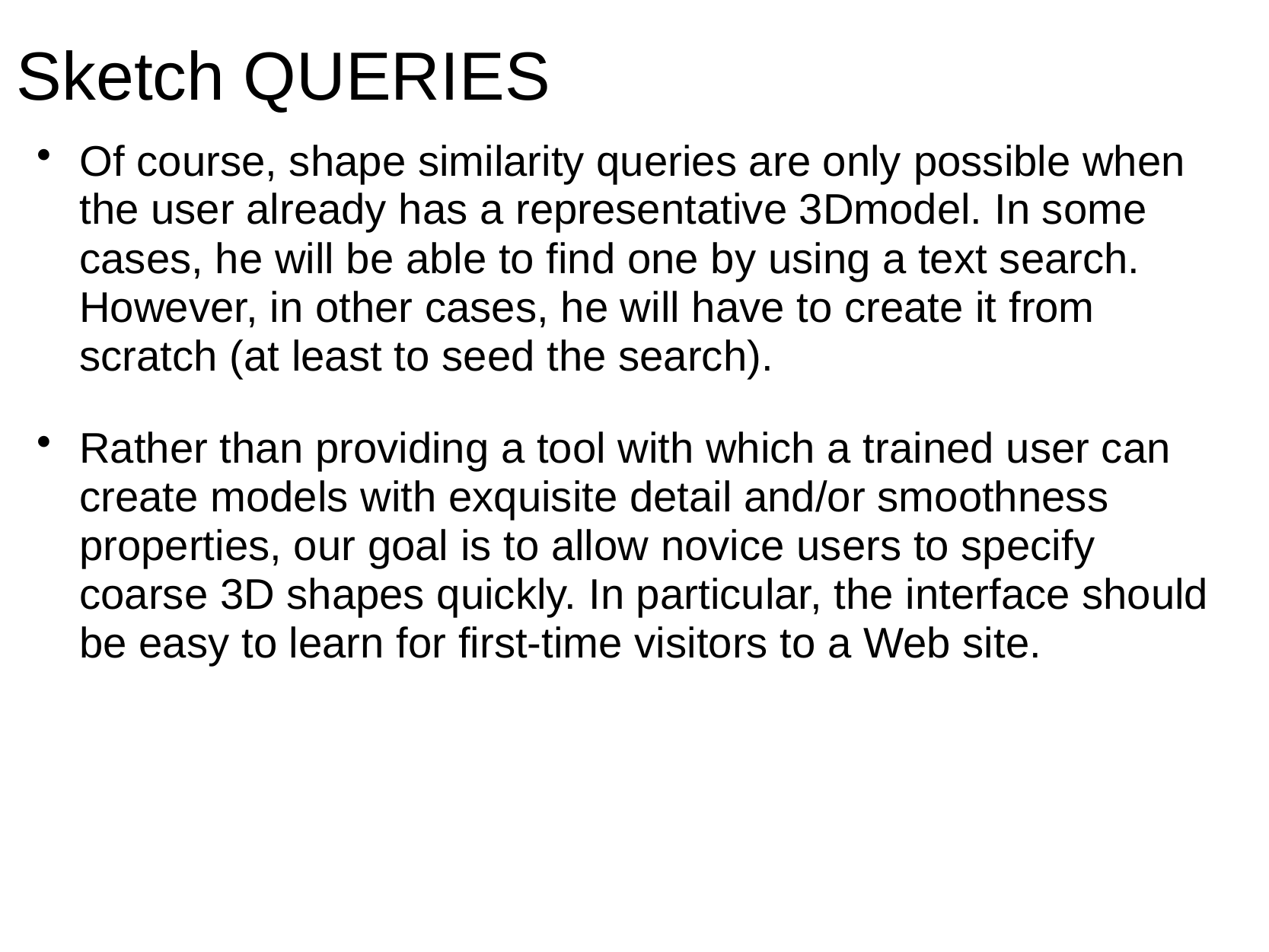

# Sketch QUERIES
Of course, shape similarity queries are only possible when the user already has a representative 3Dmodel. In some cases, he will be able to find one by using a text search. However, in other cases, he will have to create it from scratch (at least to seed the search).

Rather than providing a tool with which a trained user can create models with exquisite detail and/or smoothness properties, our goal is to allow novice users to specify coarse 3D shapes quickly. In particular, the interface should be easy to learn for first-time visitors to a Web site.